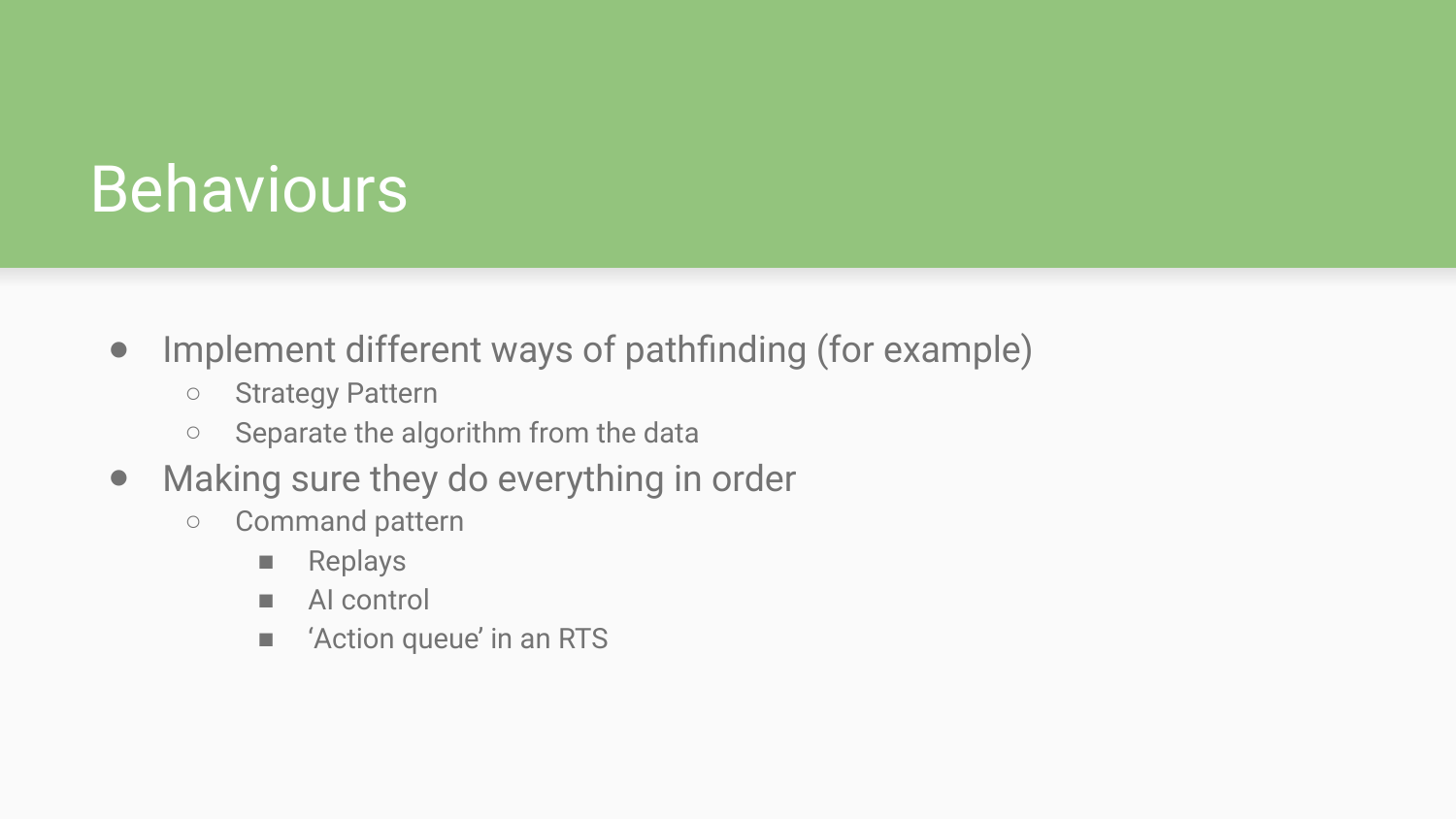

# Behaviours
Implement different ways of pathfinding (for example)
Strategy Pattern
Separate the algorithm from the data
Making sure they do everything in order
Command pattern
Replays
AI control
‘Action queue’ in an RTS